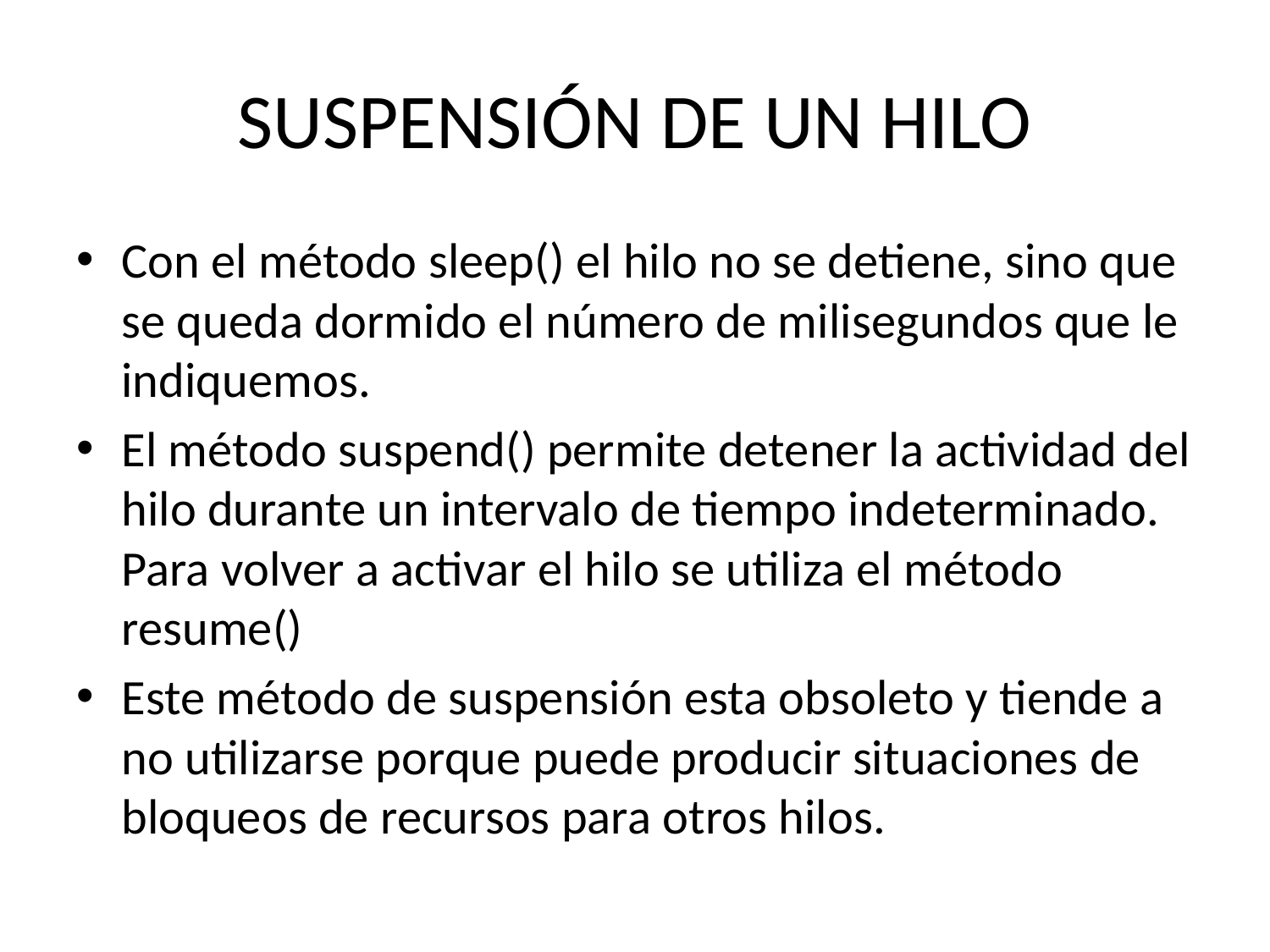

# SUSPENSIÓN DE UN HILO
Con el método sleep() el hilo no se detiene, sino que se queda dormido el número de milisegundos que le indiquemos.
El método suspend() permite detener la actividad del hilo durante un intervalo de tiempo indeterminado. Para volver a activar el hilo se utiliza el método resume()
Este método de suspensión esta obsoleto y tiende a no utilizarse porque puede producir situaciones de bloqueos de recursos para otros hilos.